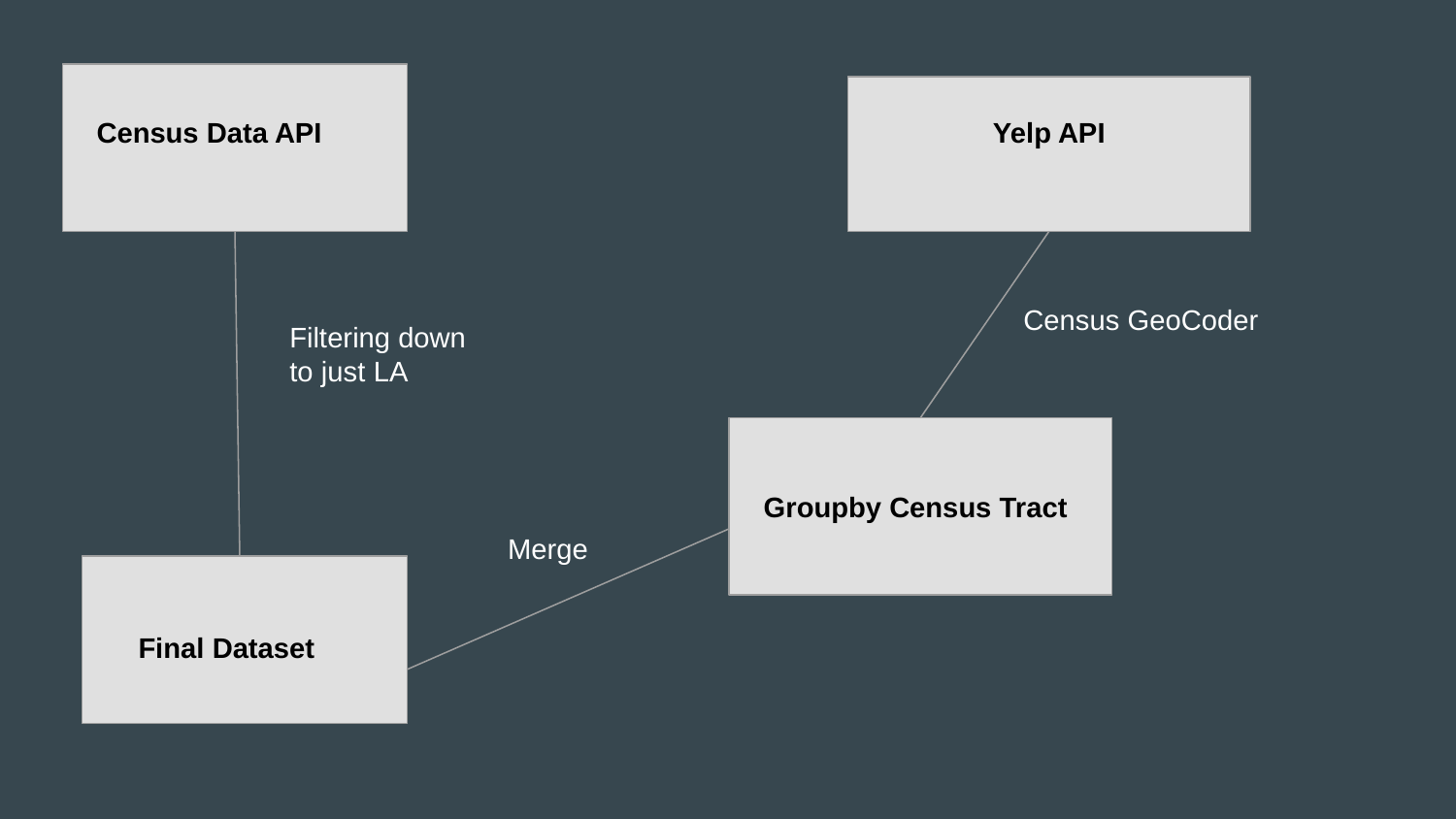

Census Data API
Yelp API
Census GeoCoder
Filtering down to just LA

Groupby Census Tract
Merge

Final Dataset